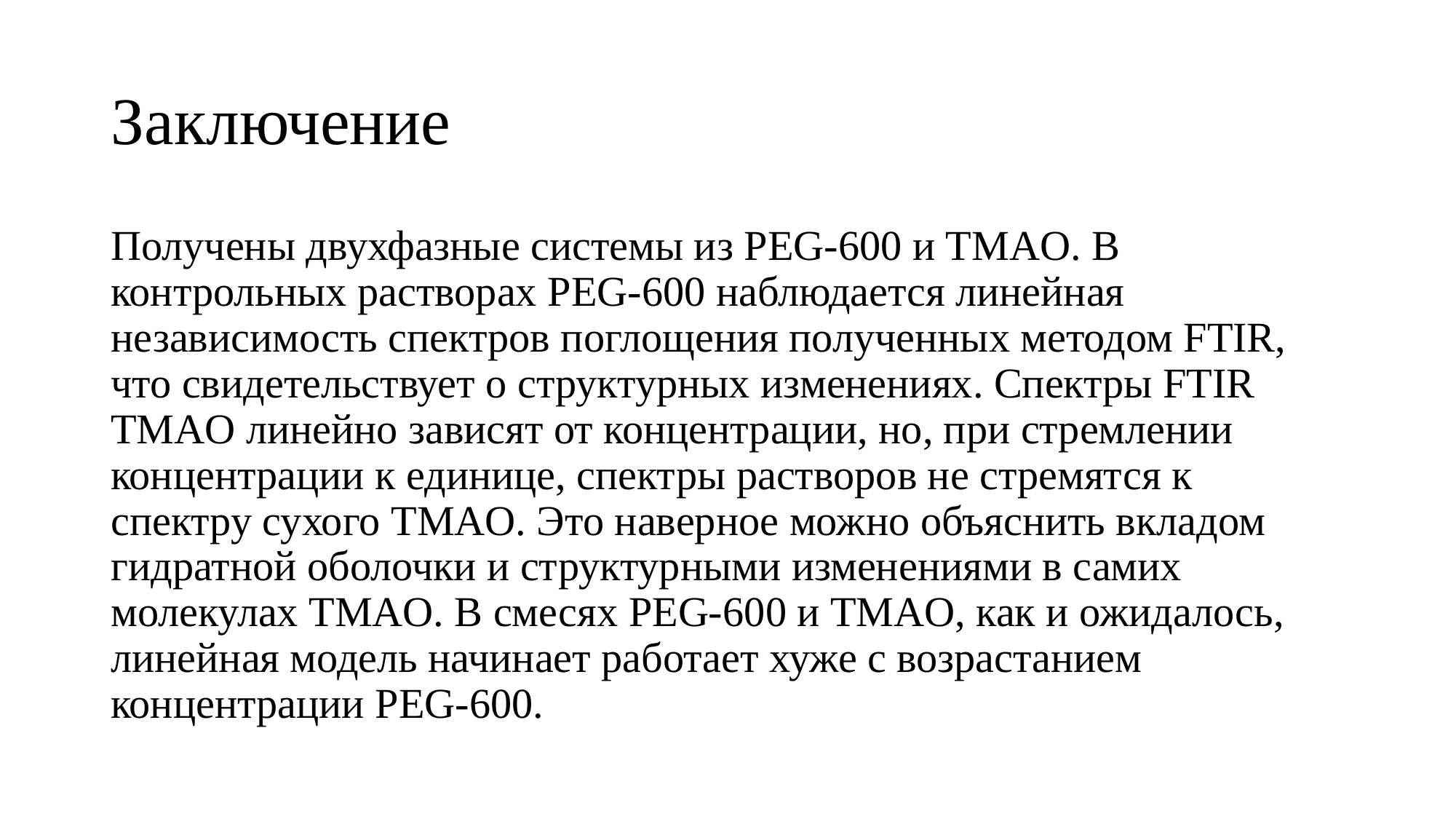

# Заключение
Получены двухфазные системы из PEG-600 и TMAO. В контрольных растворах PEG-600 наблюдается линейная независимость спектров поглощения полученных методом FTIR, что свидетельствует о структурных изменениях. Спектры FTIR TMAO линейно зависят от концентрации, но, при стремлении концентрации к единице, спектры растворов не стремятся к спектру сухого TMAO. Это наверное можно объяснить вкладом гидратной оболочки и структурными изменениями в самих молекулах TMAO. В смесях PEG-600 и TMAO, как и ожидалось, линейная модель начинает работает хуже с возрастанием концентрации PEG-600.